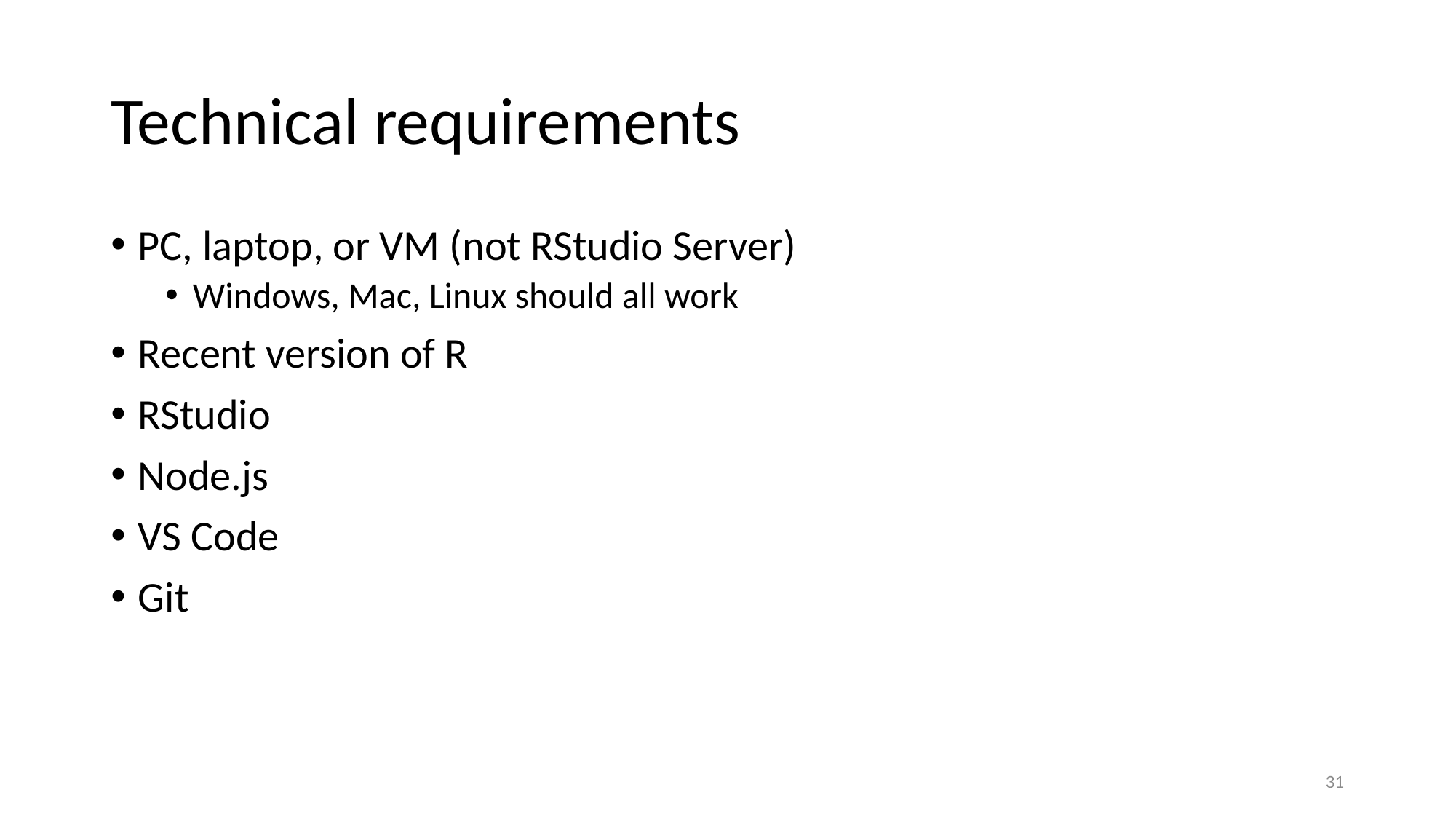

# Technical requirements
PC, laptop, or VM (not RStudio Server)
Windows, Mac, Linux should all work
Recent version of R
RStudio
Node.js
VS Code
Git

31